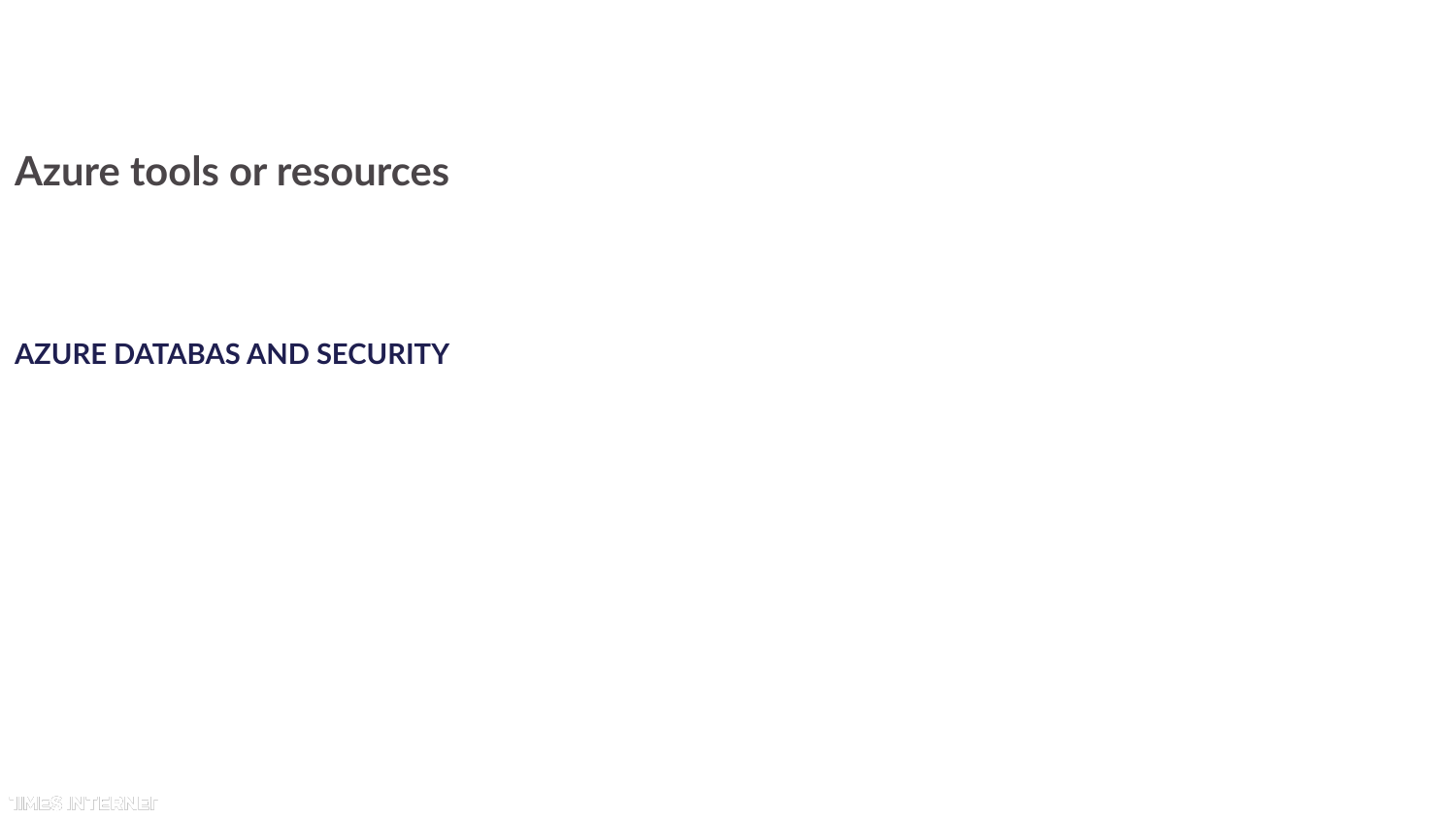

# Azure tools or resources
AZURE DATABAS AND SECURITY